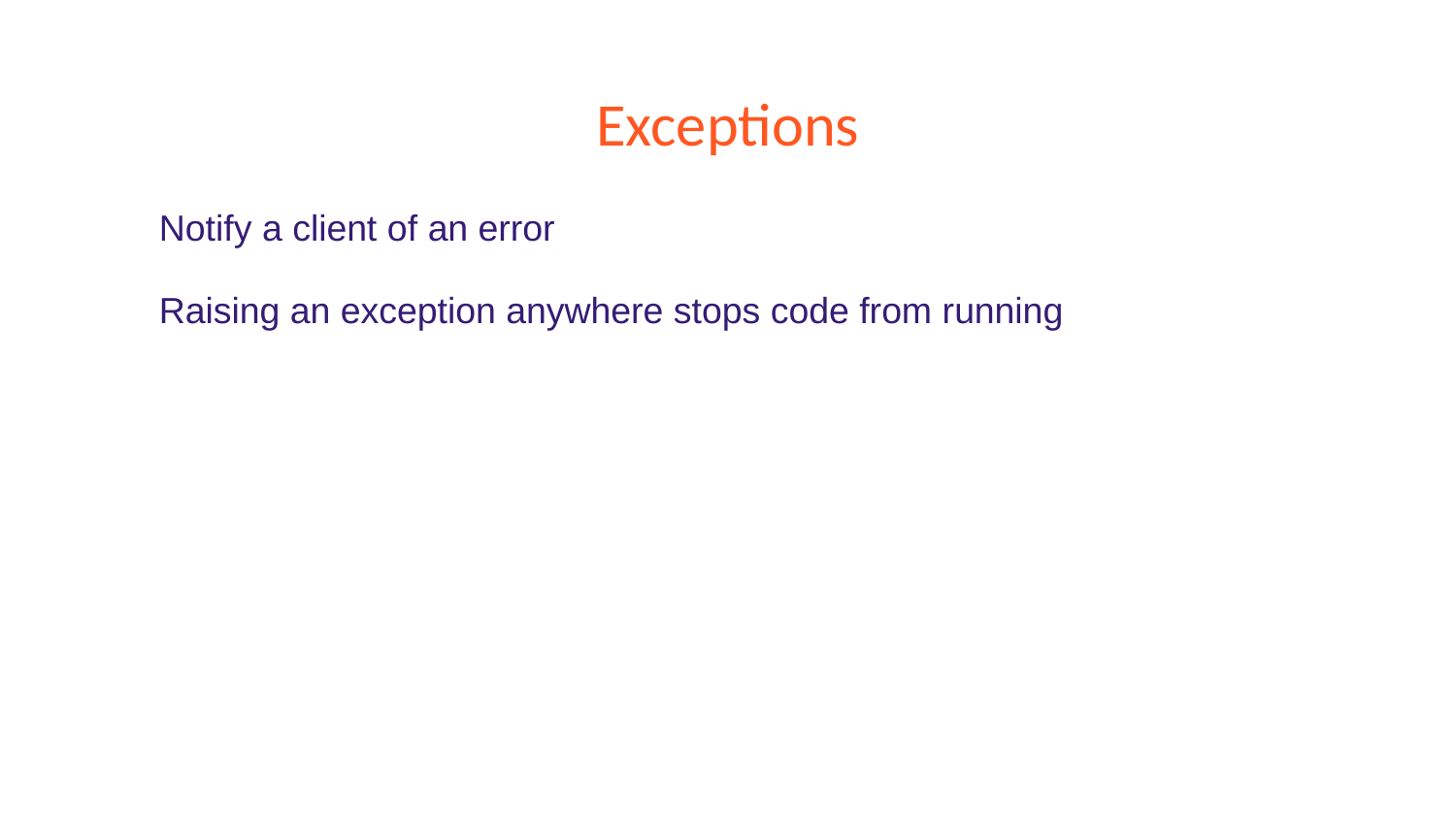

# Exceptions
Notify a client of an error
Raising an exception anywhere stops code from running